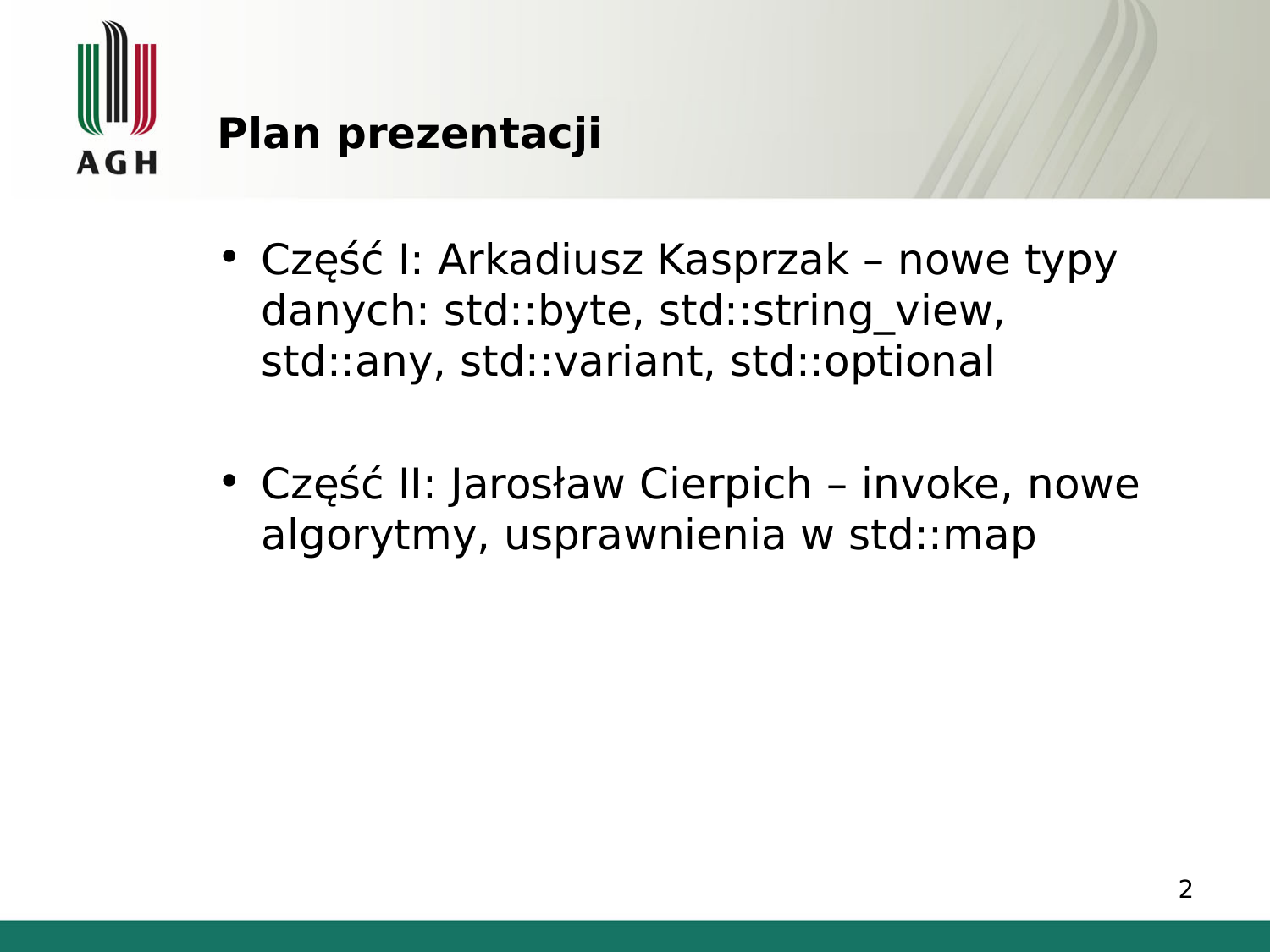

Plan prezentacji
Część I: Arkadiusz Kasprzak – nowe typy danych: std::byte, std::string_view, std::any, std::variant, std::optional

Część II: Jarosław Cierpich – invoke, nowe algorytmy, usprawnienia w std::map

2